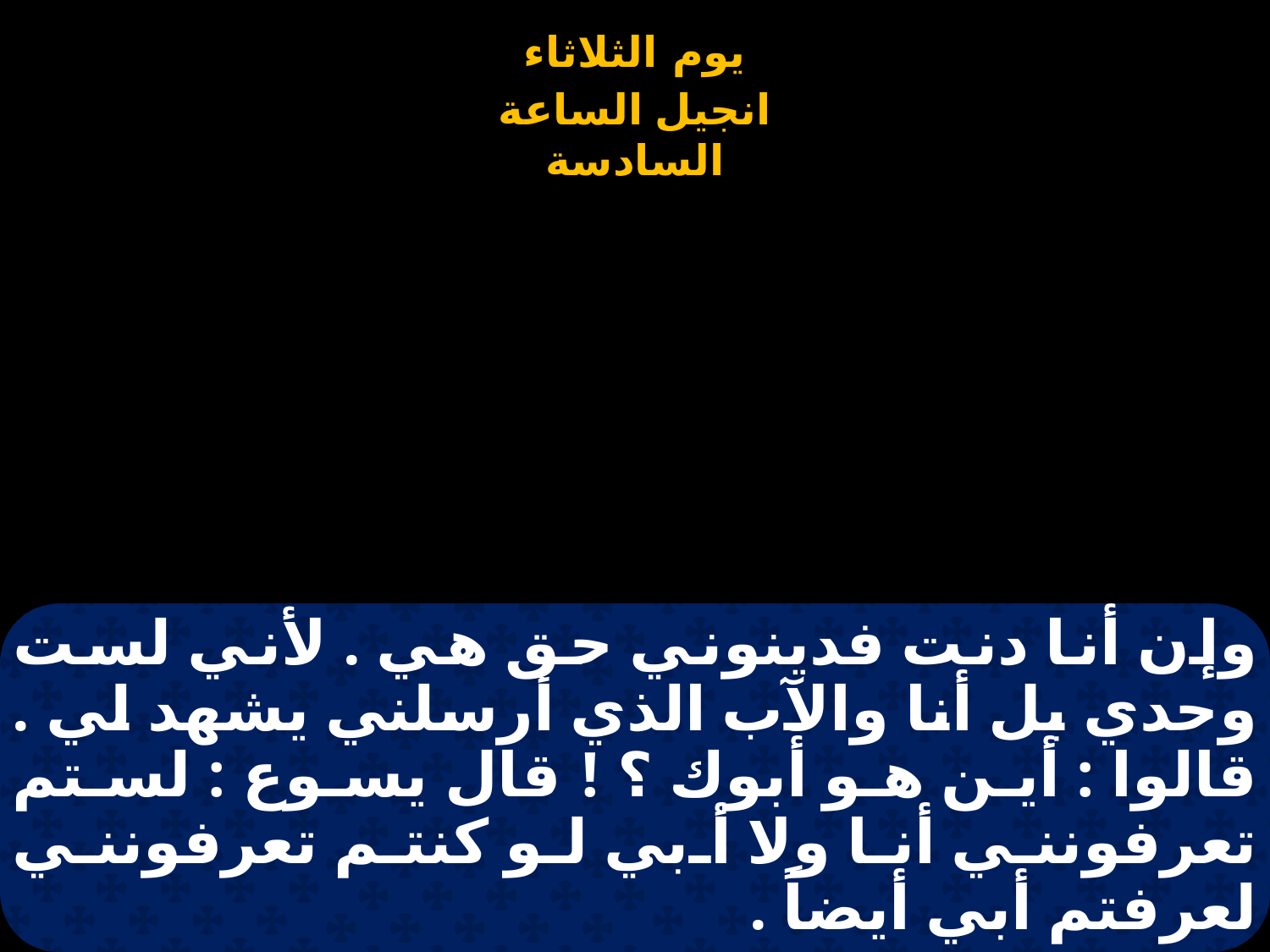

# وإن أنا دنت فدينوني حق هي . لأني لست وحدي بل أنا والآب الذي أرسلني يشهد لي . قالوا : أين هو أبوك ؟ ! قال يسوع : لستم تعرفونني أنا ولا أبي لو كنتم تعرفونني لعرفتم أبي أيضاً .